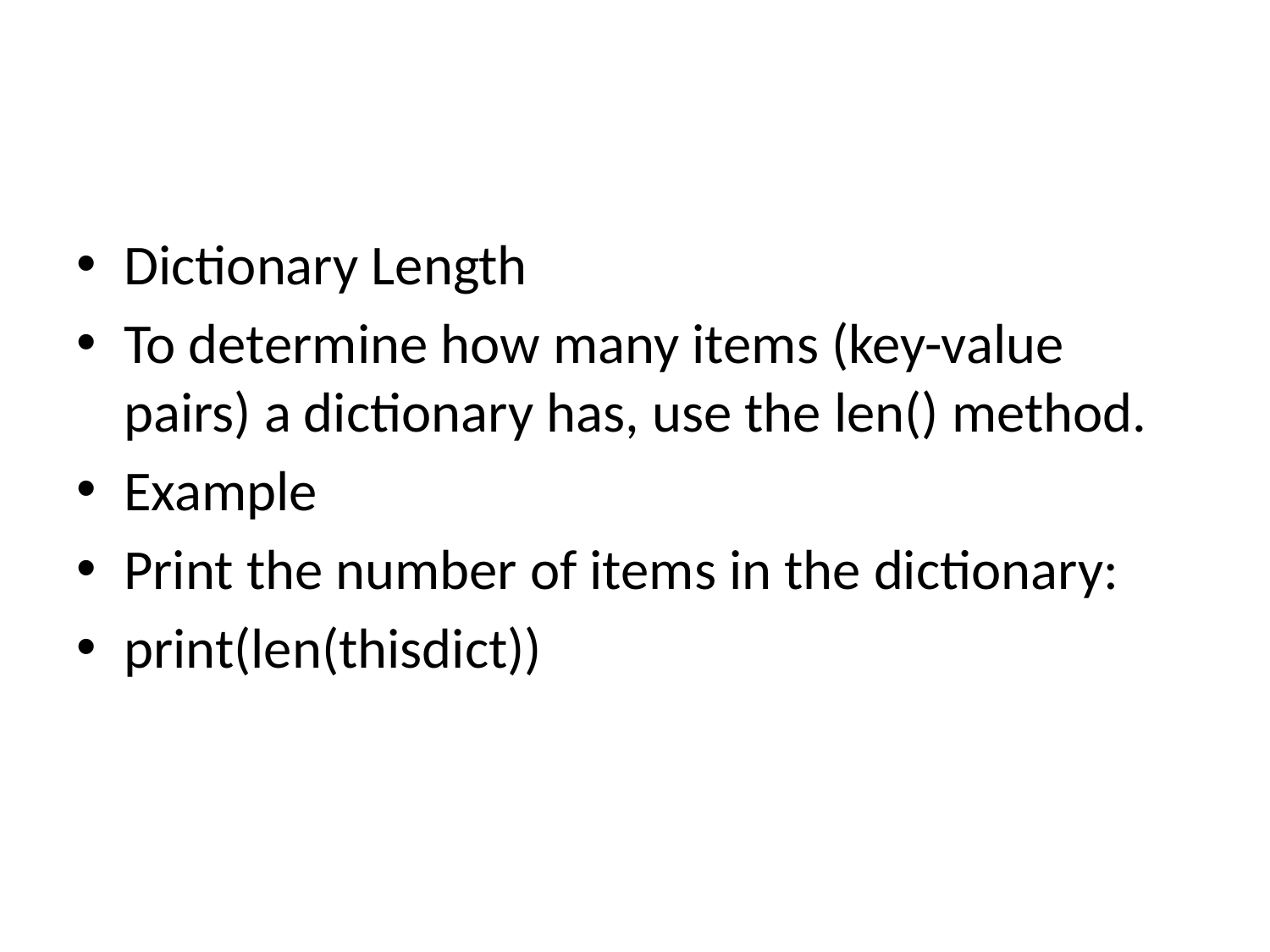

#
Dictionary Length
To determine how many items (key-value pairs) a dictionary has, use the len() method.
Example
Print the number of items in the dictionary:
print(len(thisdict))